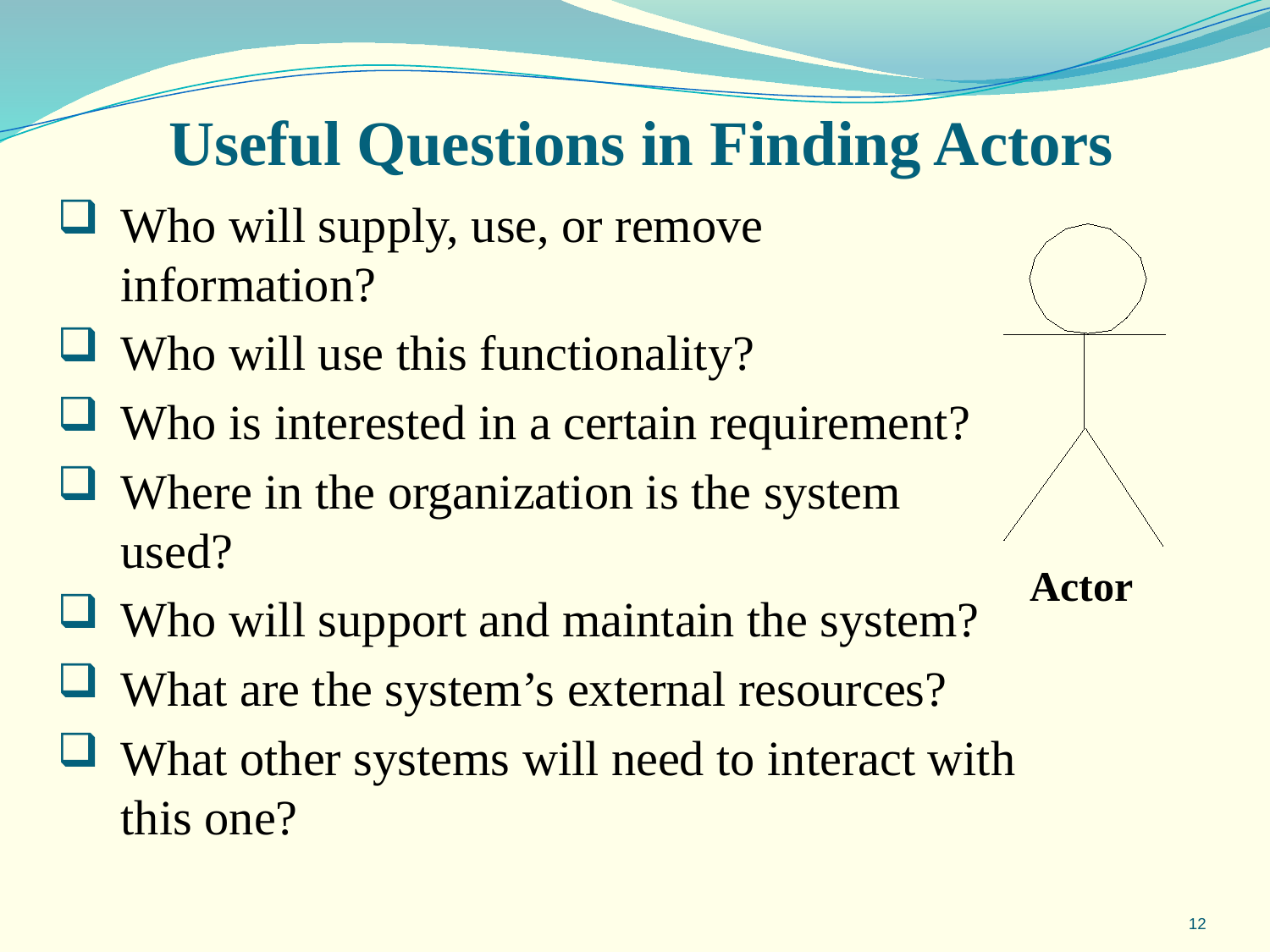

Useful Questions in Finding Actors

Who will supply, use, or remove information?
Who will use this functionality?
Who is interested in a certain requirement?
Where in the organization is the system used?
Who will support and maintain the system?
What are the system’s external resources?
What other systems will need to interact with this one?

Actor
12